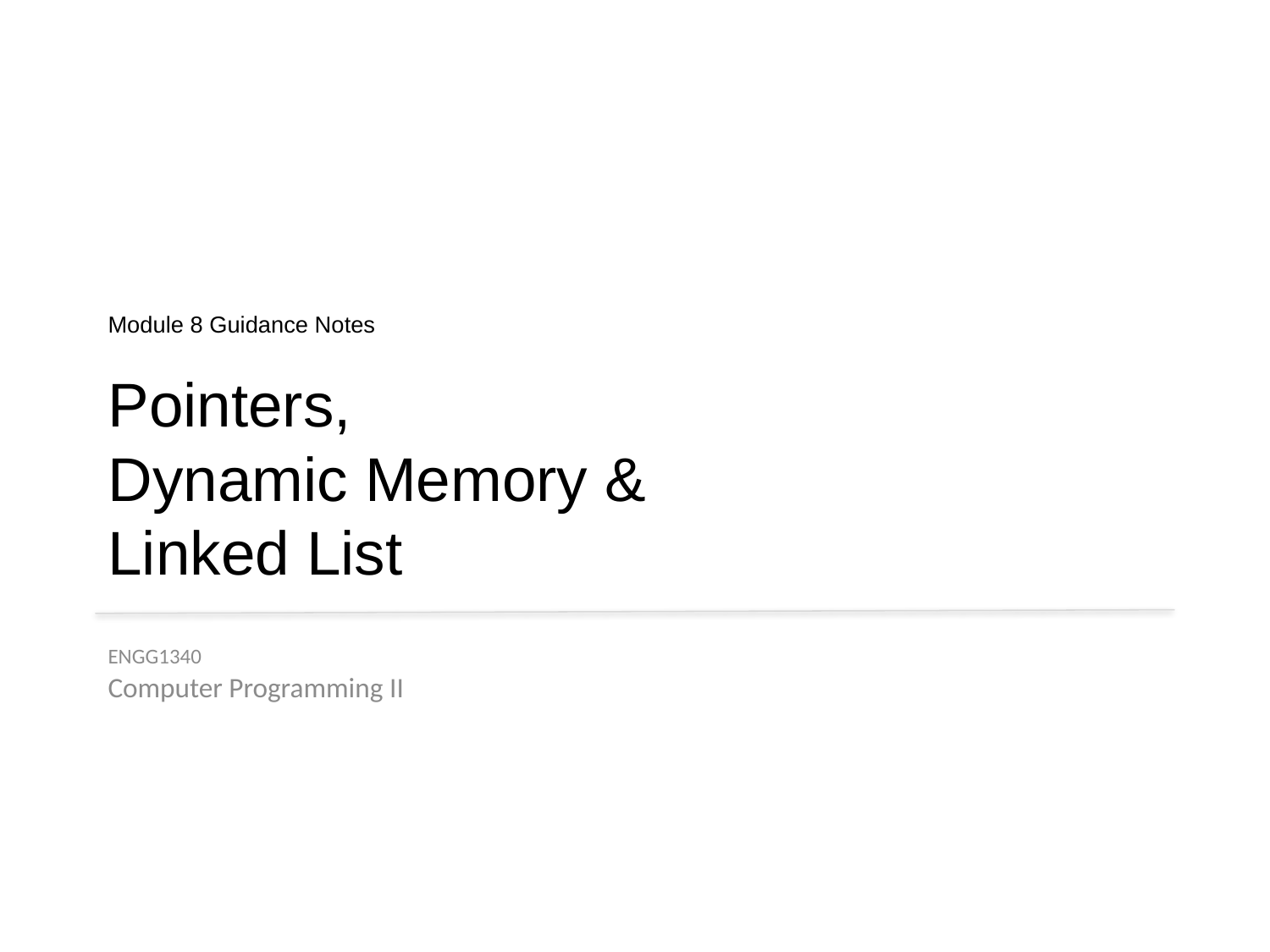

# Module 8 Guidance Notes Pointers, Dynamic Memory & Linked List
ENGG1340
Computer Programming II